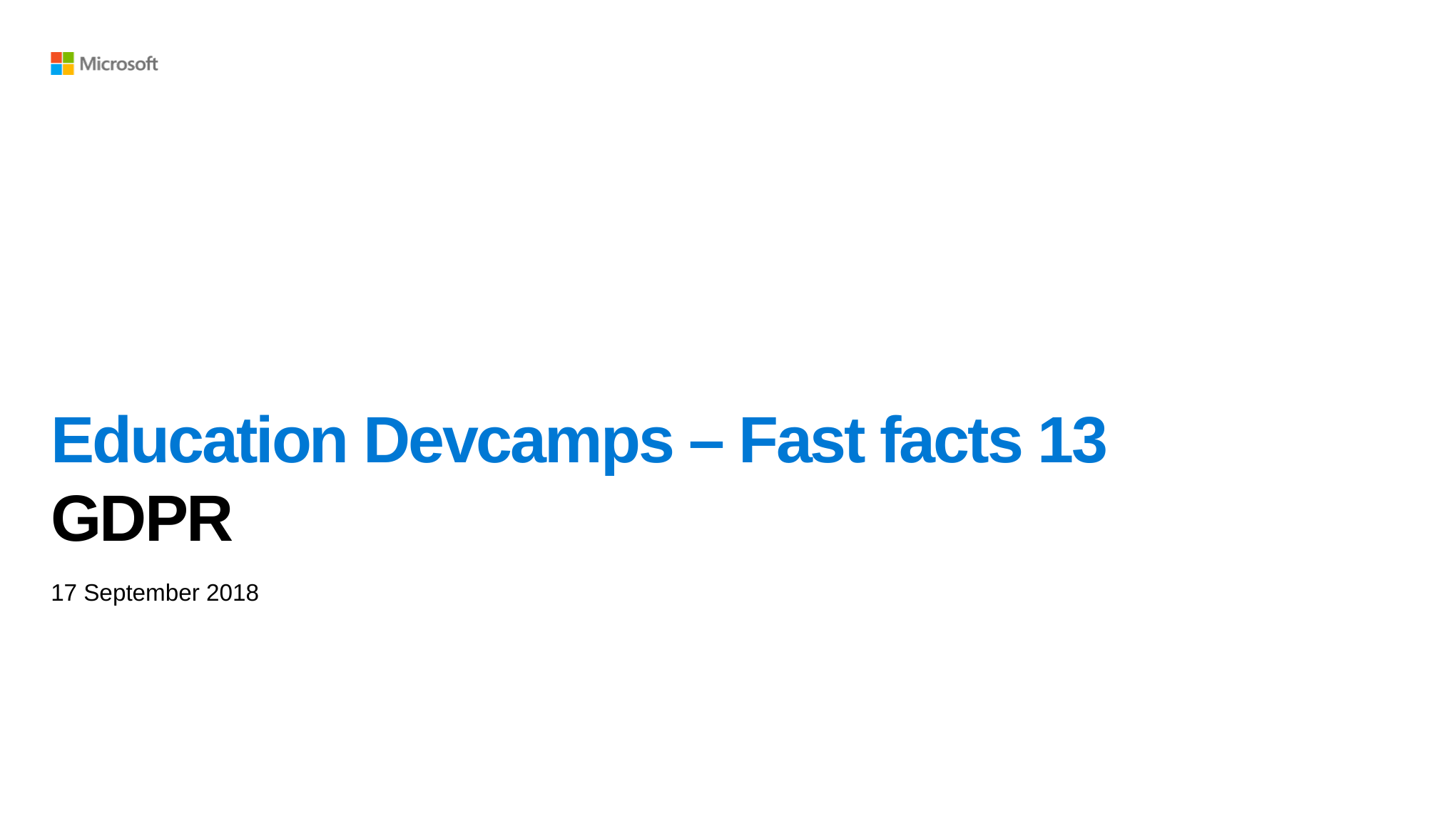

# Education Devcamps – Fast facts 13 GDPR
17 September 2018